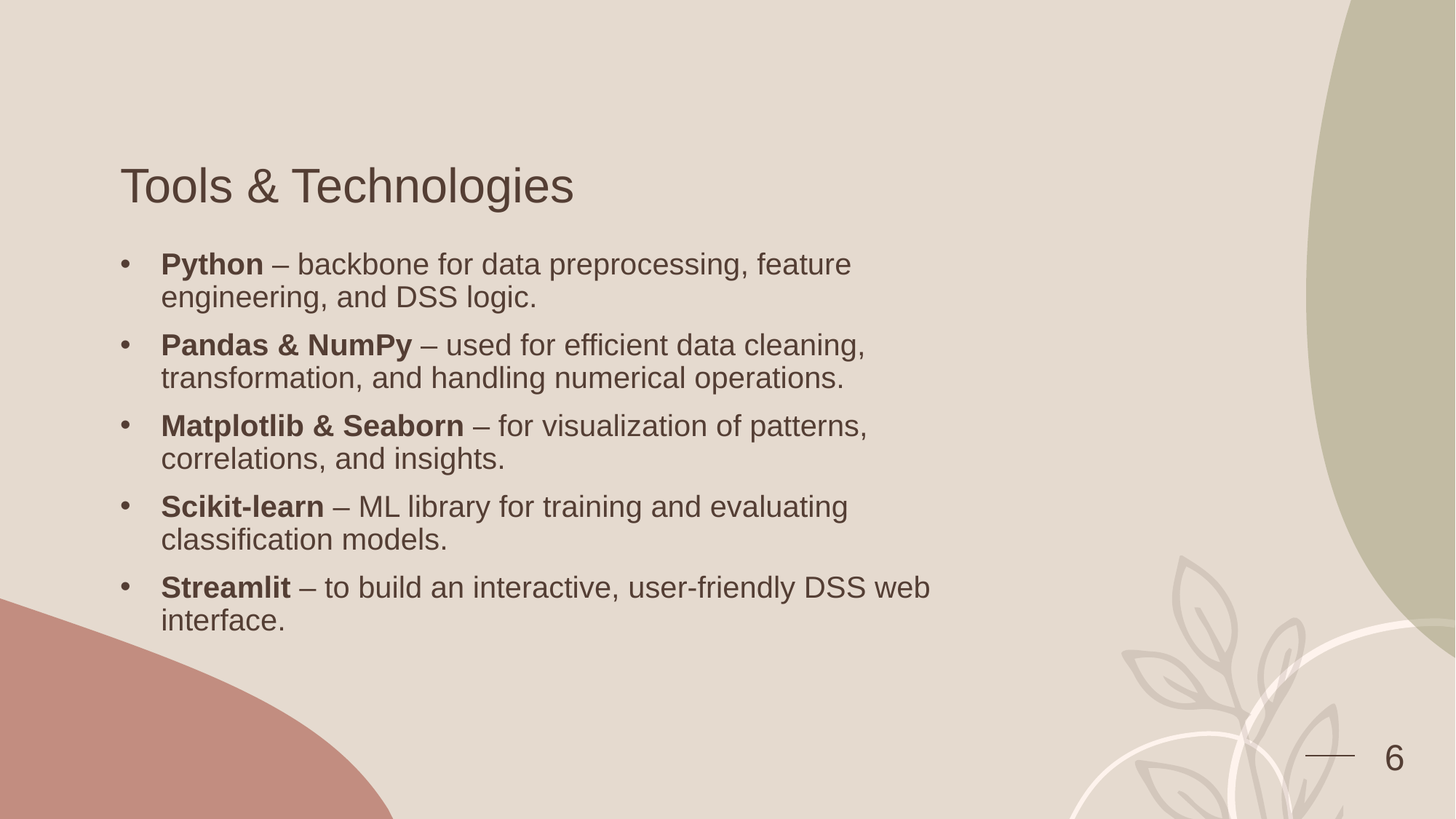

# Tools & Technologies
Python – backbone for data preprocessing, feature engineering, and DSS logic.
Pandas & NumPy – used for efficient data cleaning, transformation, and handling numerical operations.
Matplotlib & Seaborn – for visualization of patterns, correlations, and insights.
Scikit-learn – ML library for training and evaluating classification models.
Streamlit – to build an interactive, user-friendly DSS web interface.
6